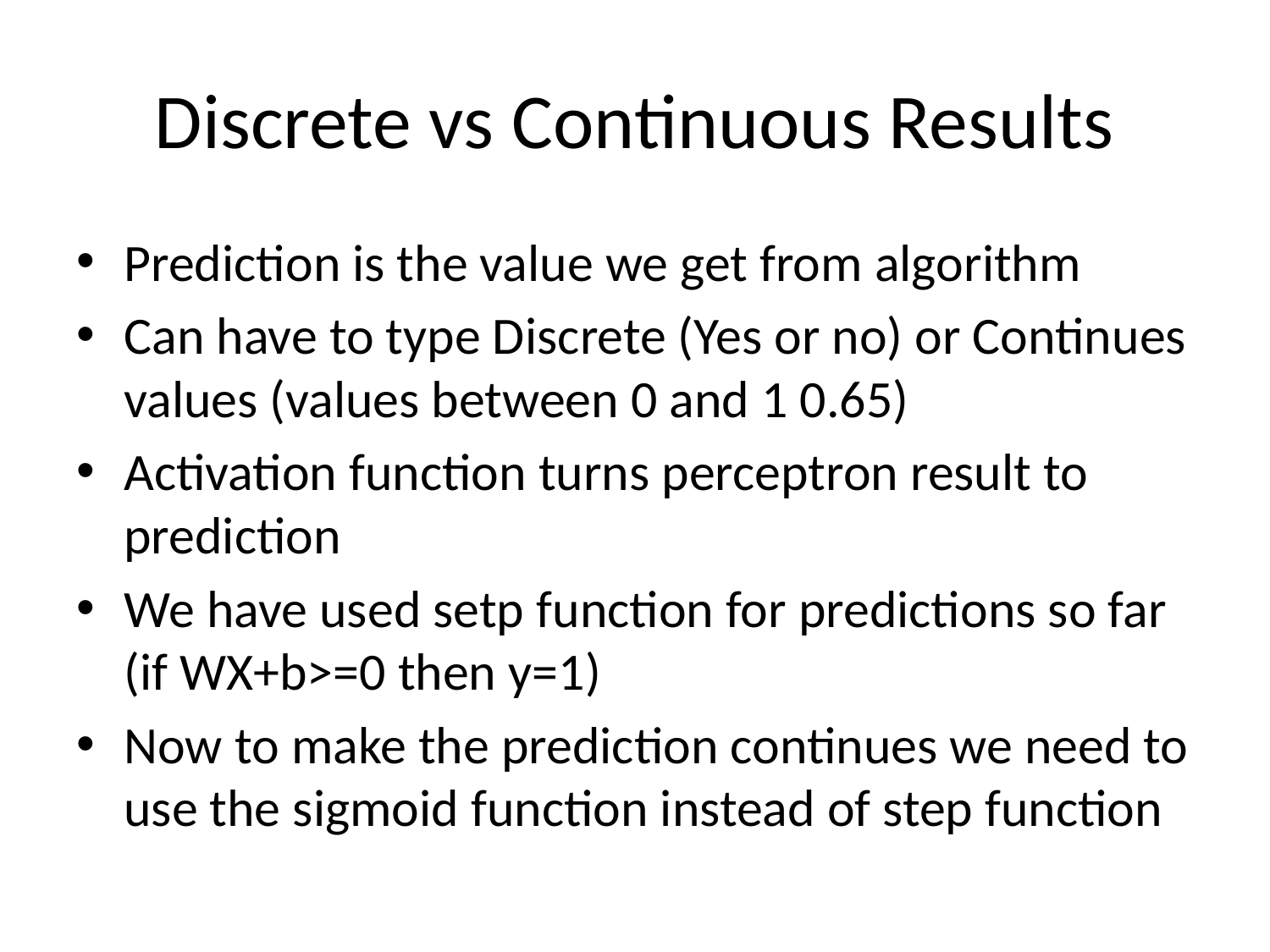

# Discrete vs Continuous Results
Prediction is the value we get from algorithm
Can have to type Discrete (Yes or no) or Continues values (values between 0 and 1 0.65)
Activation function turns perceptron result to prediction
We have used setp function for predictions so far (if WX+b>=0 then y=1)
Now to make the prediction continues we need to use the sigmoid function instead of step function